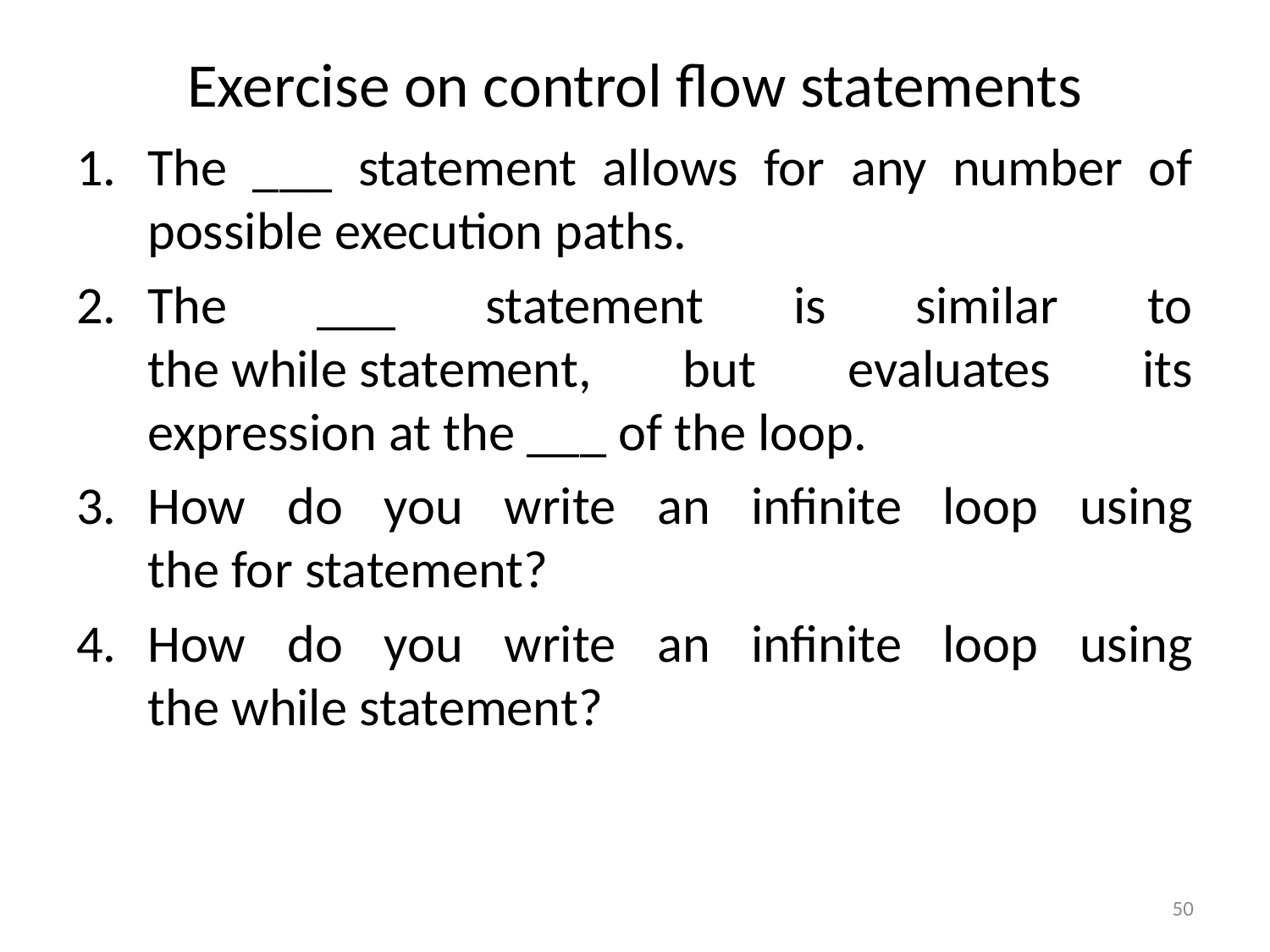

# Exercise on control flow statements
The ___ statement allows for any number of possible execution paths.
The ___ statement is similar to the while statement, but evaluates its expression at the ___ of the loop.
How do you write an infinite loop using the for statement?
How do you write an infinite loop using the while statement?

50